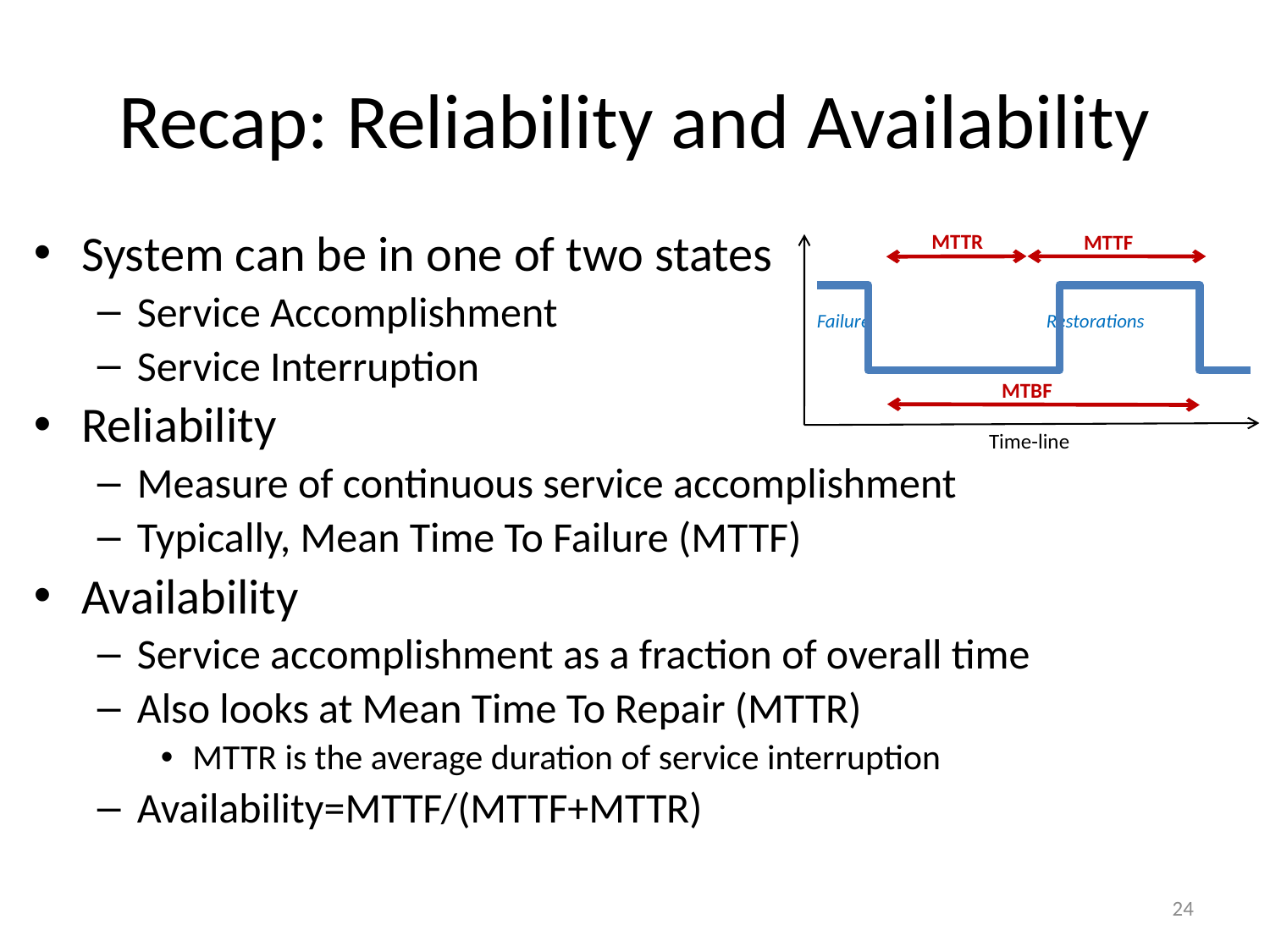

# Recap: Reliability and Availability
System can be in one of two states
Service Accomplishment
Service Interruption
Reliability
Measure of continuous service accomplishment
Typically, Mean Time To Failure (MTTF)
Availability
Service accomplishment as a fraction of overall time
Also looks at Mean Time To Repair (MTTR)
MTTR is the average duration of service interruption
Availability=MTTF/(MTTF+MTTR)
MTTR
MTTF
Failure
Restorations
MTBF
Time-line
24